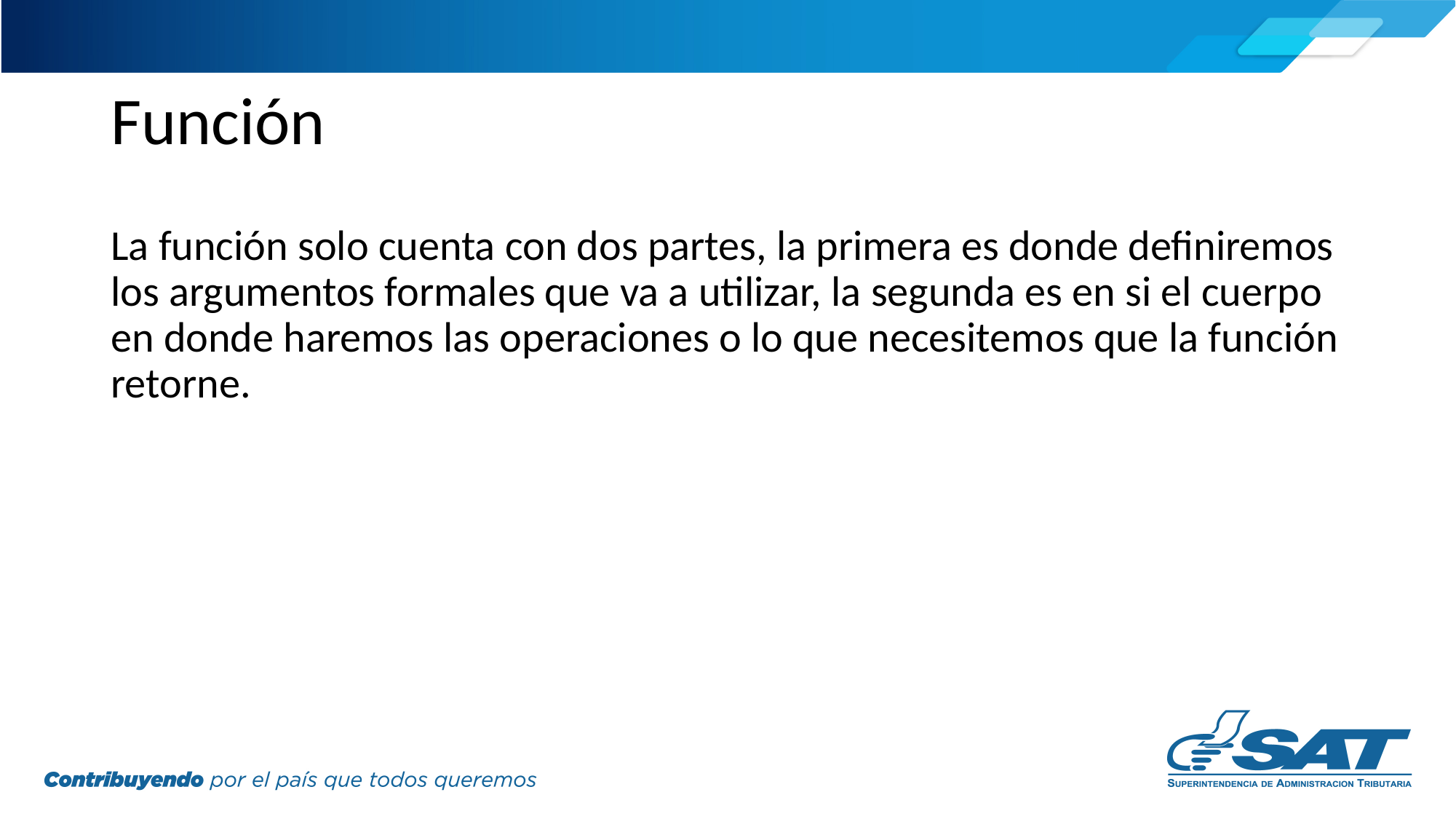

# Función
La función solo cuenta con dos partes, la primera es donde definiremos los argumentos formales que va a utilizar, la segunda es en si el cuerpo en donde haremos las operaciones o lo que necesitemos que la función retorne.